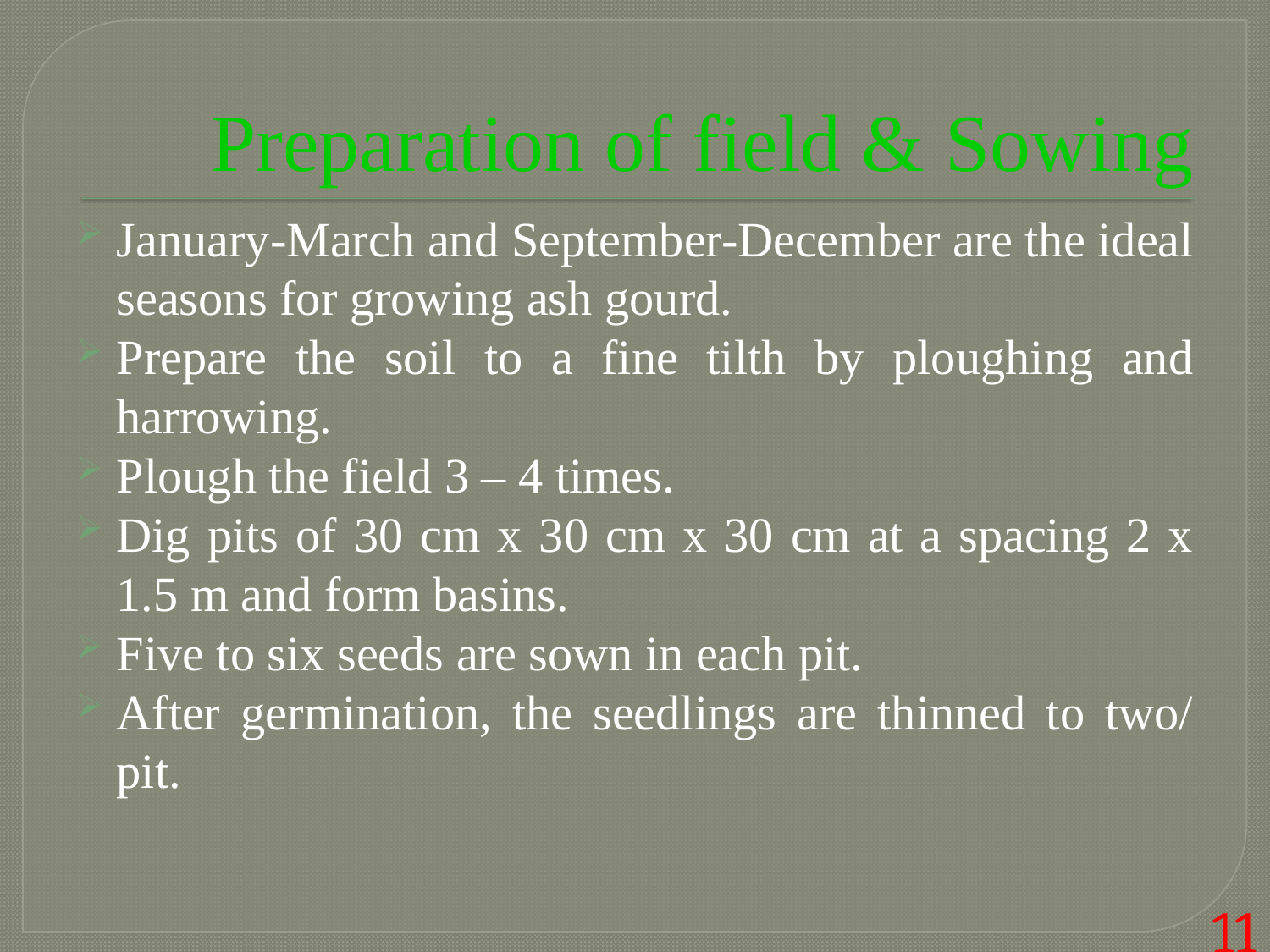

# Preparation of field & Sowing
January-March and September-December are the ideal seasons for growing ash gourd.
Prepare the soil to a fine tilth by ploughing and harrowing.
Plough the field 3 – 4 times.
Dig pits of 30 cm x 30 cm x 30 cm at a spacing 2 x 1.5 m and form basins.
Five to six seeds are sown in each pit.
After germination, the seedlings are thinned to two/ pit.
11